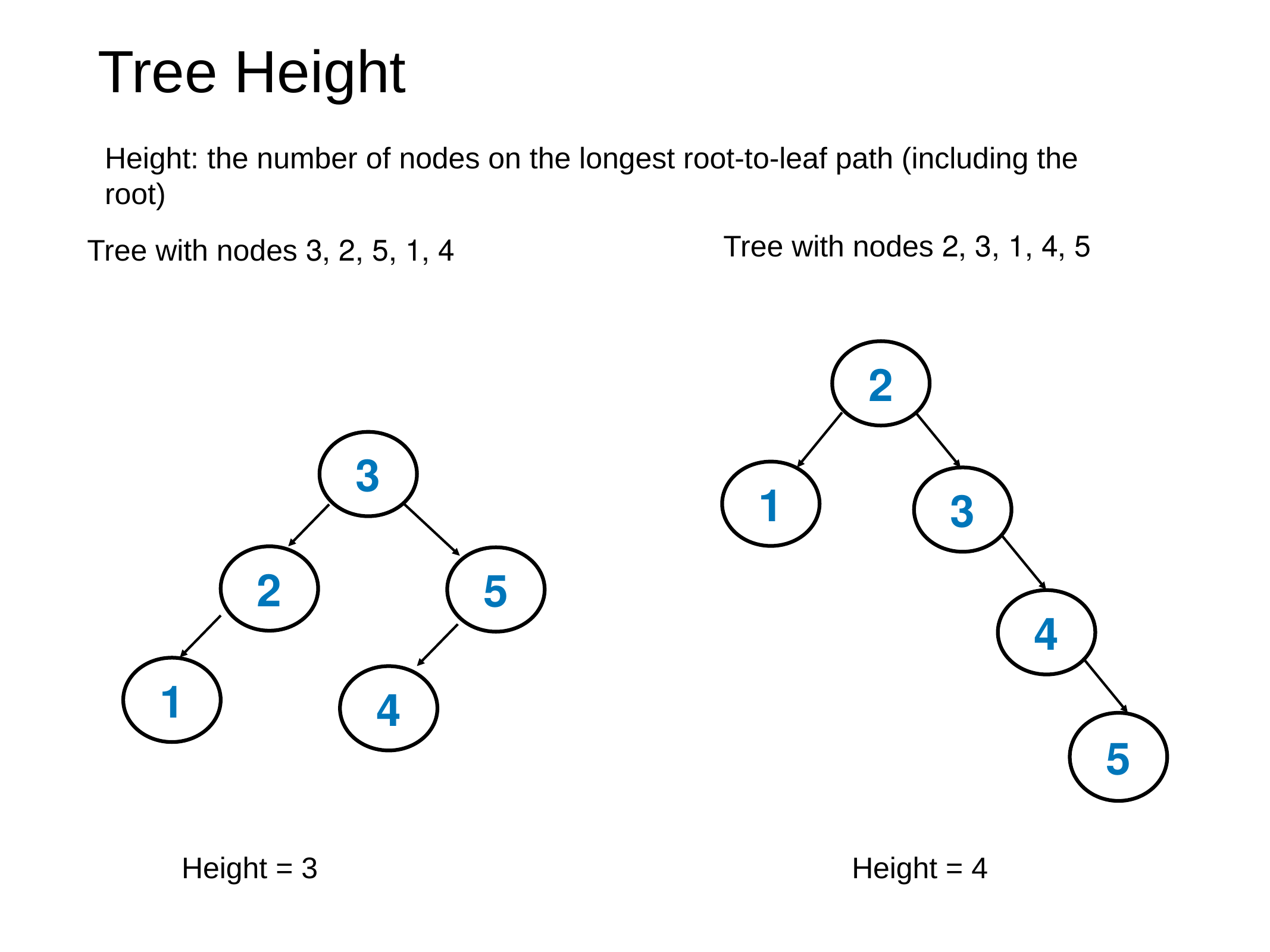

# Tree Height
Height: the number of nodes on the longest root-to-leaf path (including the root)
Tree with nodes 2, 3, 1, 4, 5
Tree with nodes 3, 2, 5, 1, 4

2

3

1

3

2

5

4

1

4

5
Height = 3
Height = 4